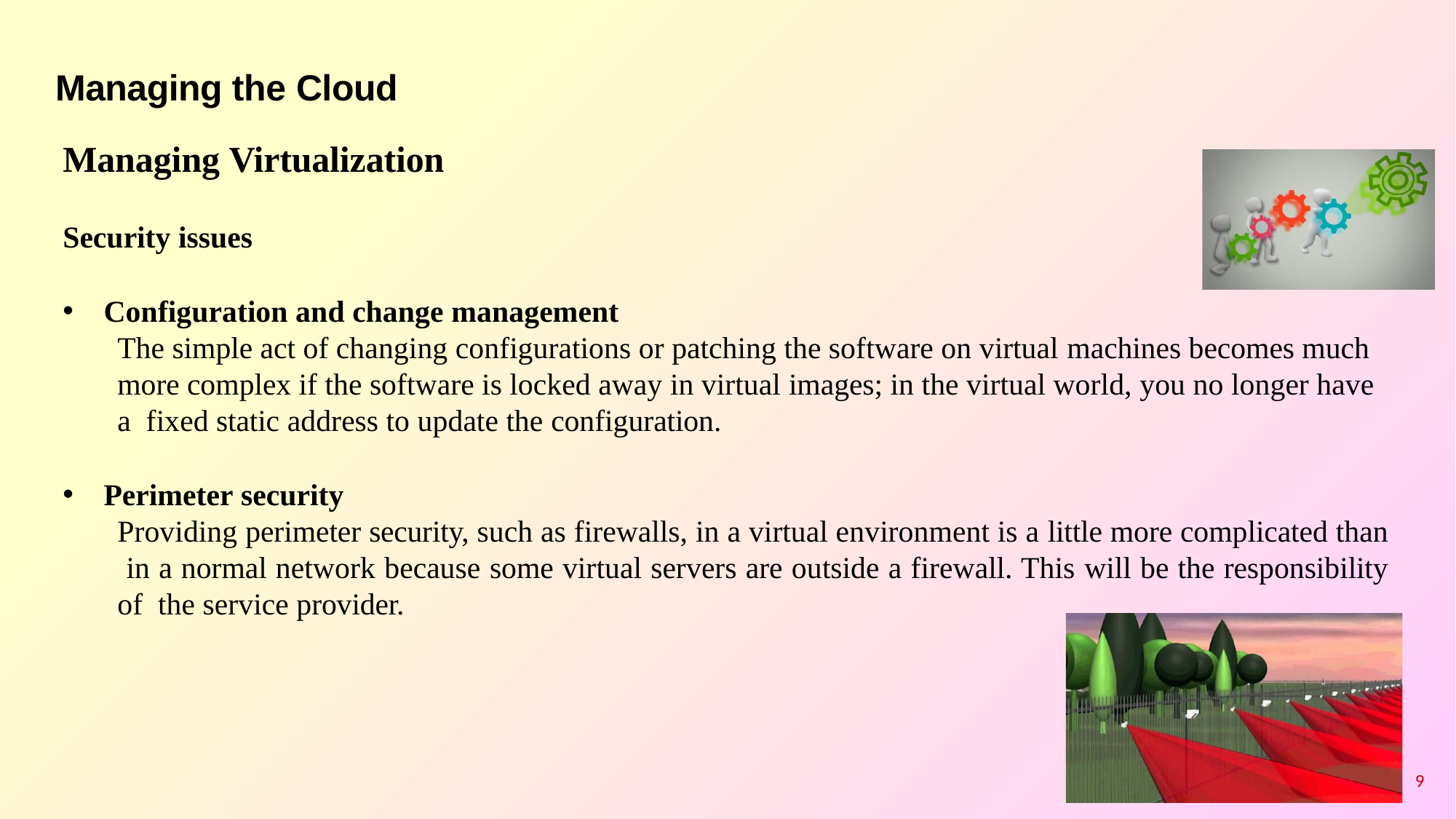

# Managing the Cloud
Managing Virtualization

Security issues

Configuration and change management
The simple act of changing configurations or patching the software on virtual machines becomes much  more complex if the software is locked away in virtual images; in the virtual world, you no longer have a  fixed static address to update the configuration.

Perimeter security
Providing perimeter security, such as firewalls, in a virtual environment is a little more complicated than  in a normal network because some virtual servers are outside a firewall. This will be the responsibility of  the service provider.

9